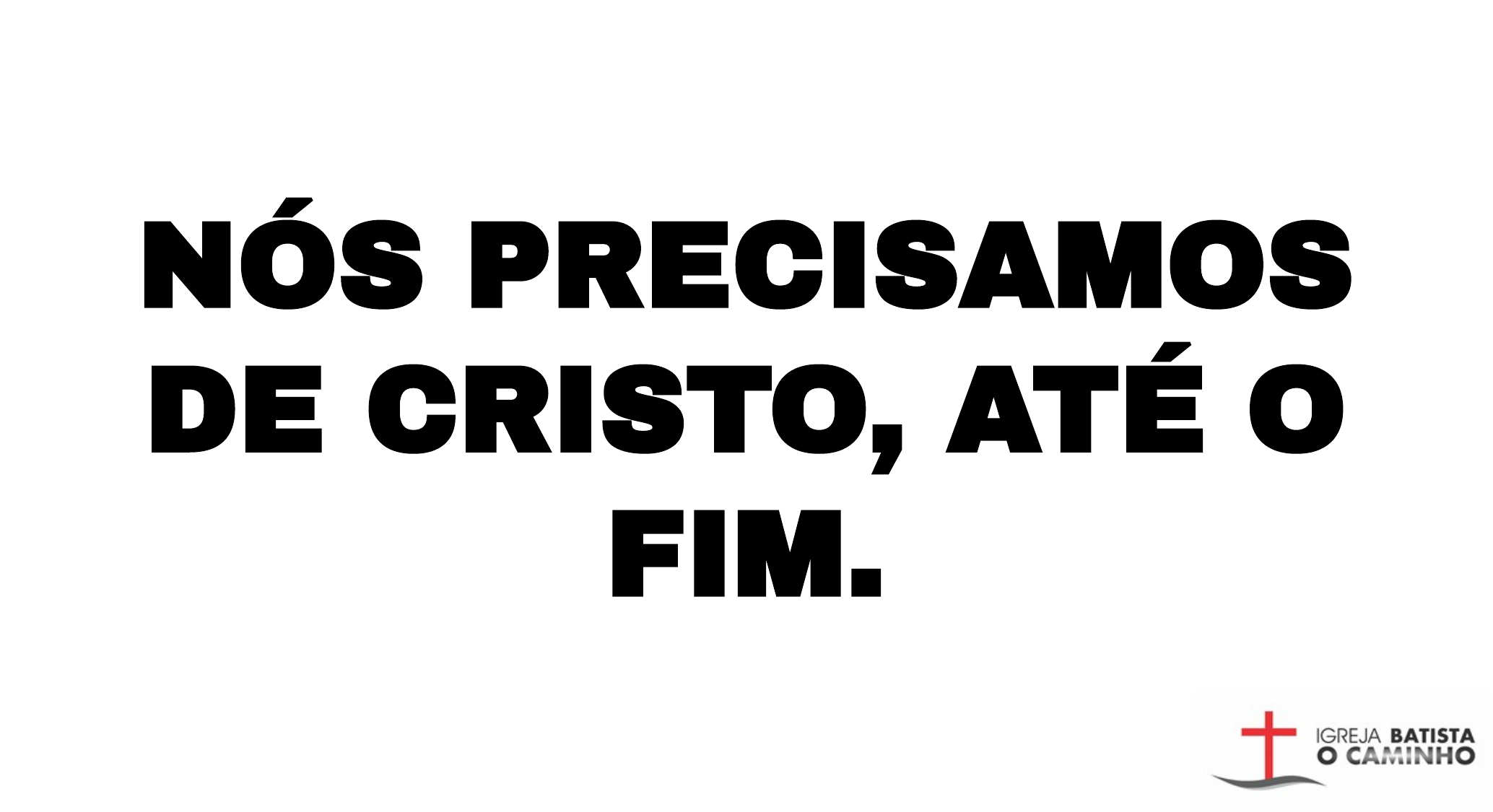

NÓS PRECISAMOS DE CRISTO, ATÉ O FIM.